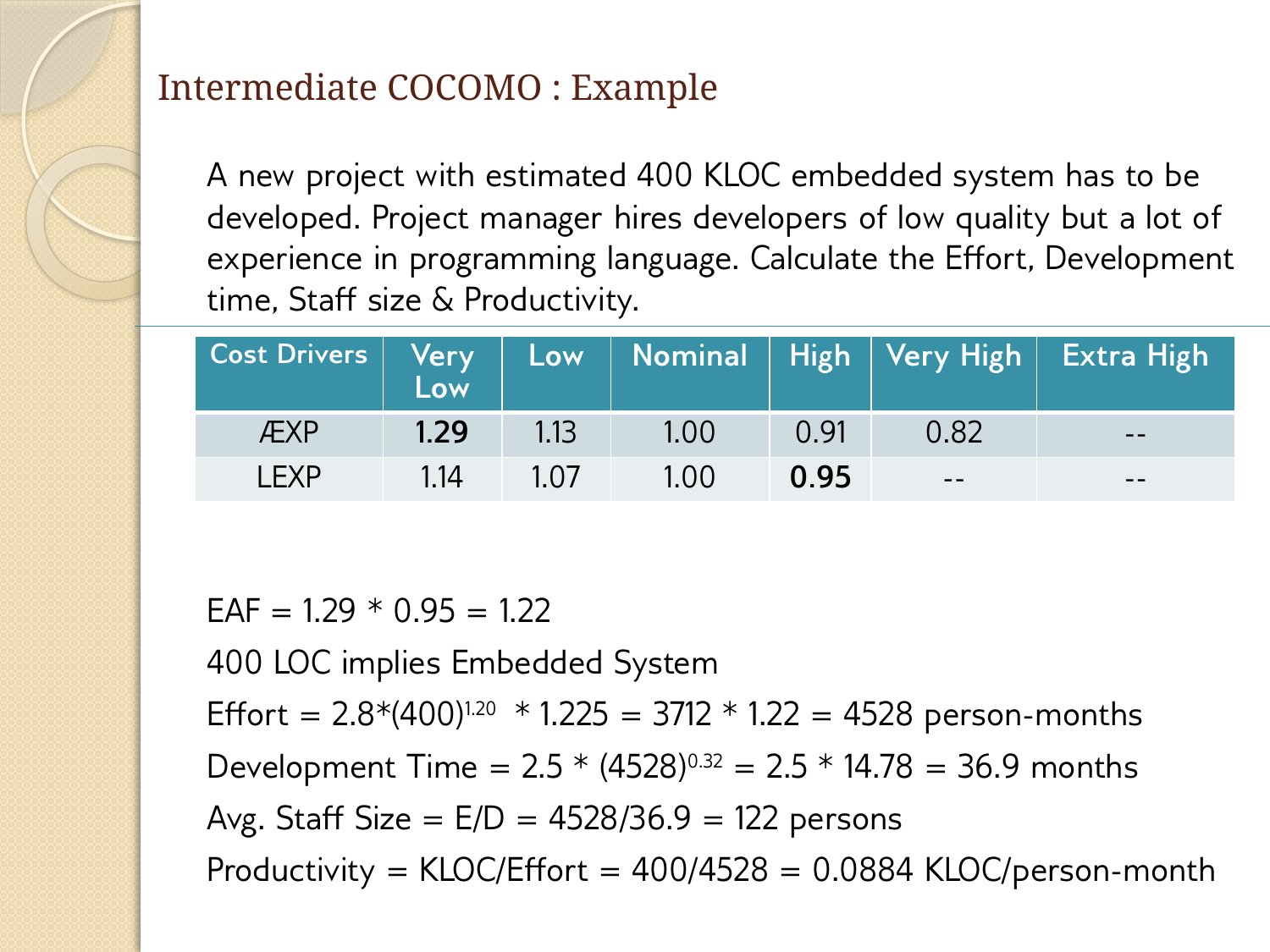

# Intermediate COCOMO : Example
	A new project with estimated 400 KLOC embedded system has to be developed. Project manager hires developers of low quality but a lot of  experience in programming language. Calculate the Effort, Development time, Staff size & Productivity.

	EAF = 1.29 * 0.95 = 1.22
	400 LOC implies Embedded System
	Effort = 2.8*(400)1.20   * 1.225 = 3712 * 1.22 = 4528 person-months
	Development Time = 2.5 * (4528)0.32 = 2.5 * 14.78 = 36.9 months
	Avg. Staff Size = E/D = 4528/36.9 = 122 persons
	Productivity = KLOC/Effort = 400/4528 = 0.0884 KLOC/person-month

| Cost Drivers | Very Low | Low | Nominal | High | Very High | Extra High |
| --- | --- | --- | --- | --- | --- | --- |
| AEXP | 1.29 | 1.13 | 1.00 | 0.91 | 0.82 | -- |
| LEXP | 1.14 | 1.07 | 1.00 | 0.95 | -- | -- |